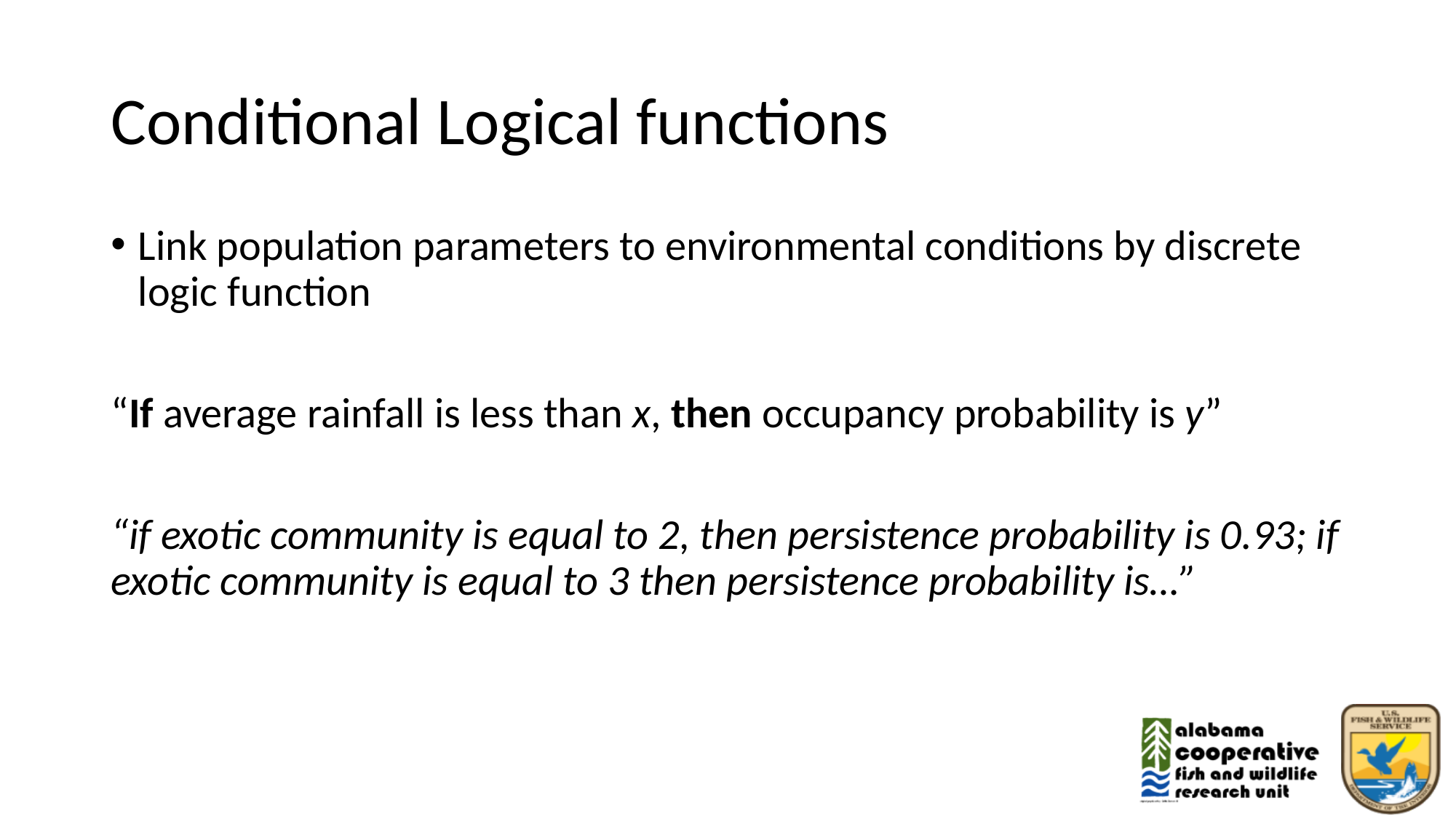

# Conditional Logical functions
Link population parameters to environmental conditions by discrete logic function

“If average rainfall is less than x, then occupancy probability is y”

“if exotic community is equal to 2, then persistence probability is 0.93; if exotic community is equal to 3 then persistence probability is…”